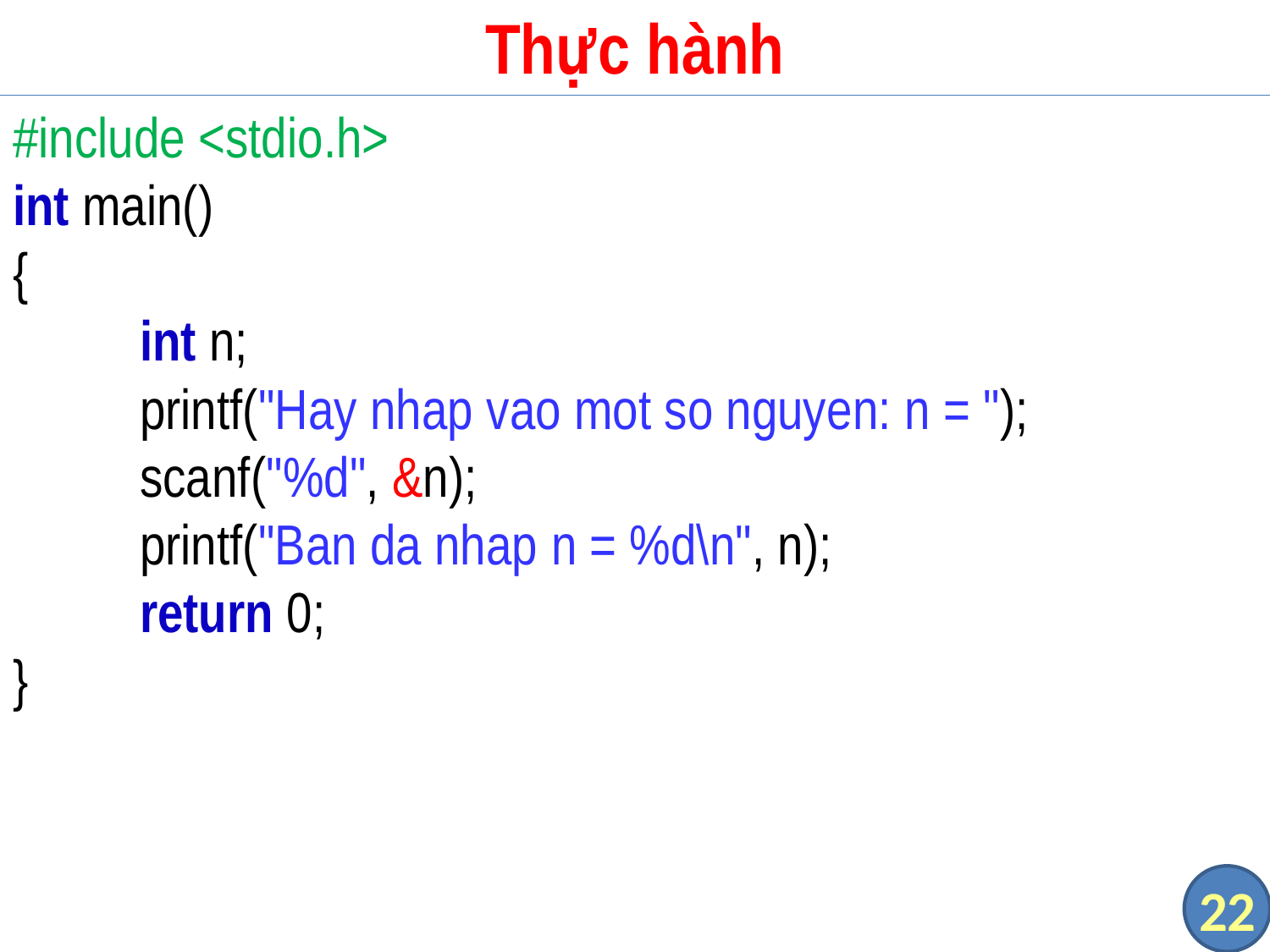

# Thực hành
#include <stdio.h>
int main()
{
	int n;
	printf("Hay nhap vao mot so nguyen: n = ");
	scanf("%d", &n);
	printf("Ban da nhap n = %d\n", n);
	return 0;
}
22